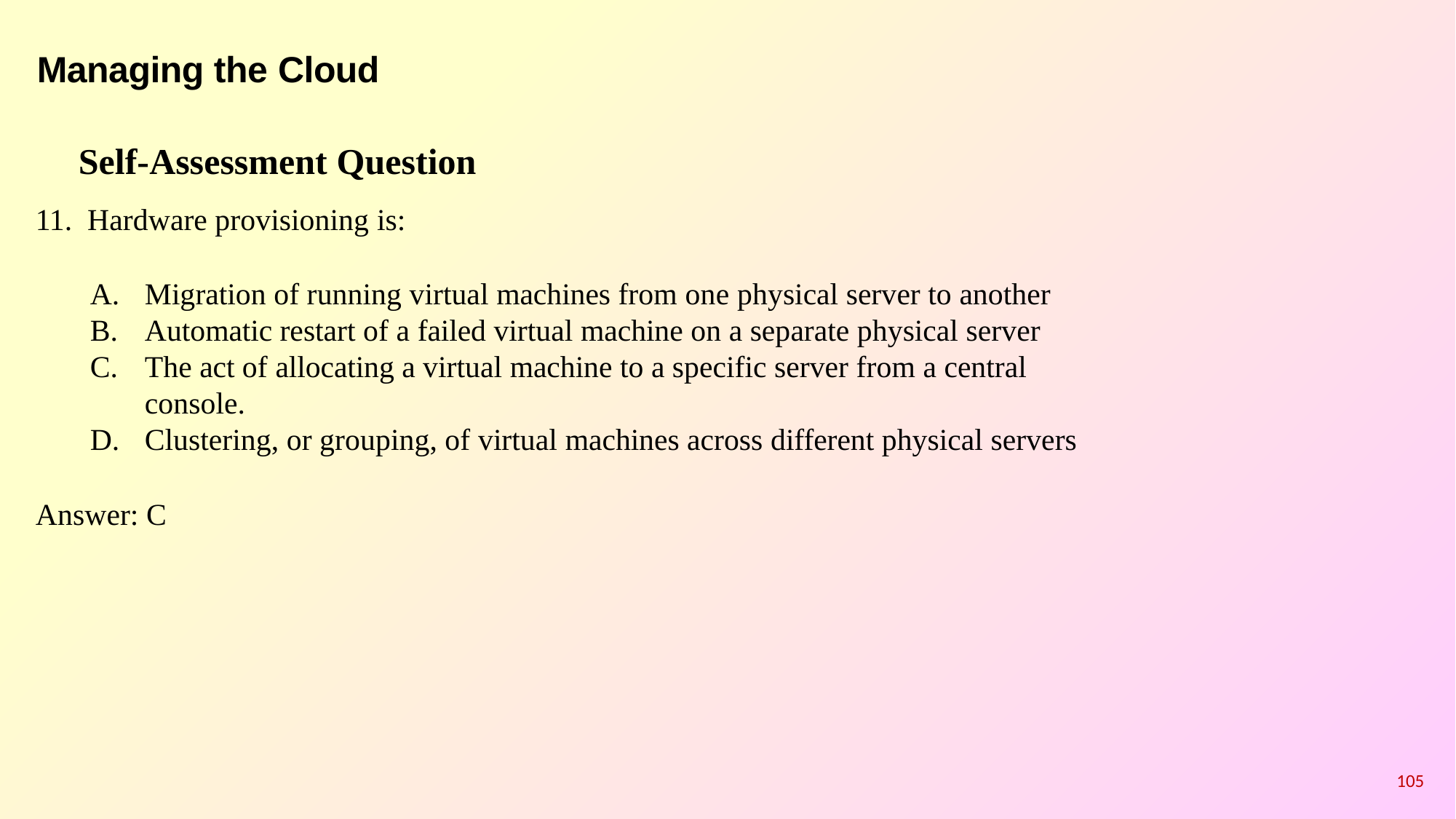

# Managing the Cloud
Self-Assessment Question
Hardware provisioning is:

Migration of running virtual machines from one physical server to another
Automatic restart of a failed virtual machine on a separate physical server
The act of allocating a virtual machine to a specific server from a central console.
Clustering, or grouping, of virtual machines across different physical servers

Answer: C
105